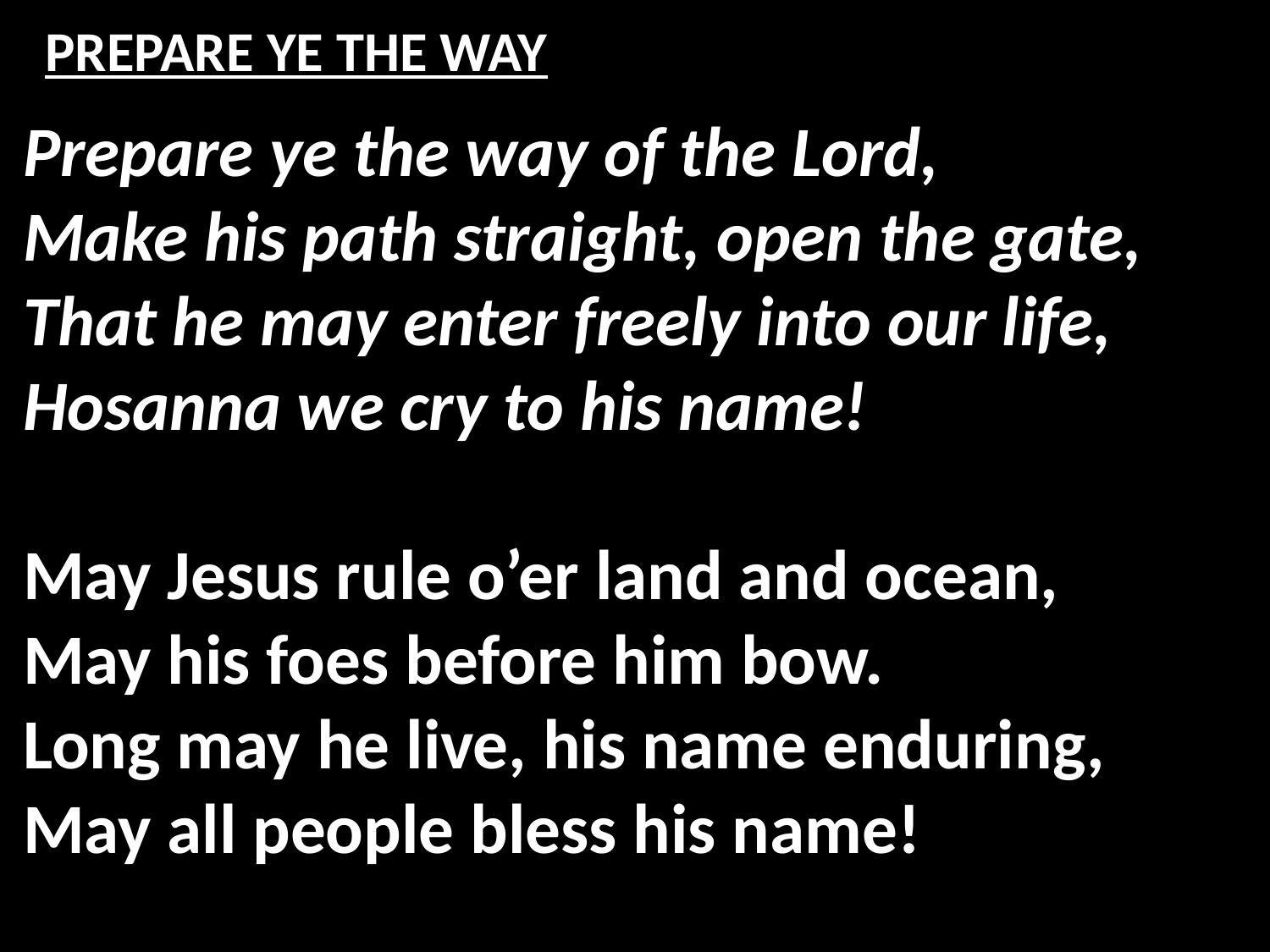

# PREPARE YE THE WAY
Prepare ye the way of the Lord,
Make his path straight, open the gate,
That he may enter freely into our life,
Hosanna we cry to his name!

May Jesus rule o’er land and ocean,
May his foes before him bow.
Long may he live, his name enduring,
May all people bless his name!